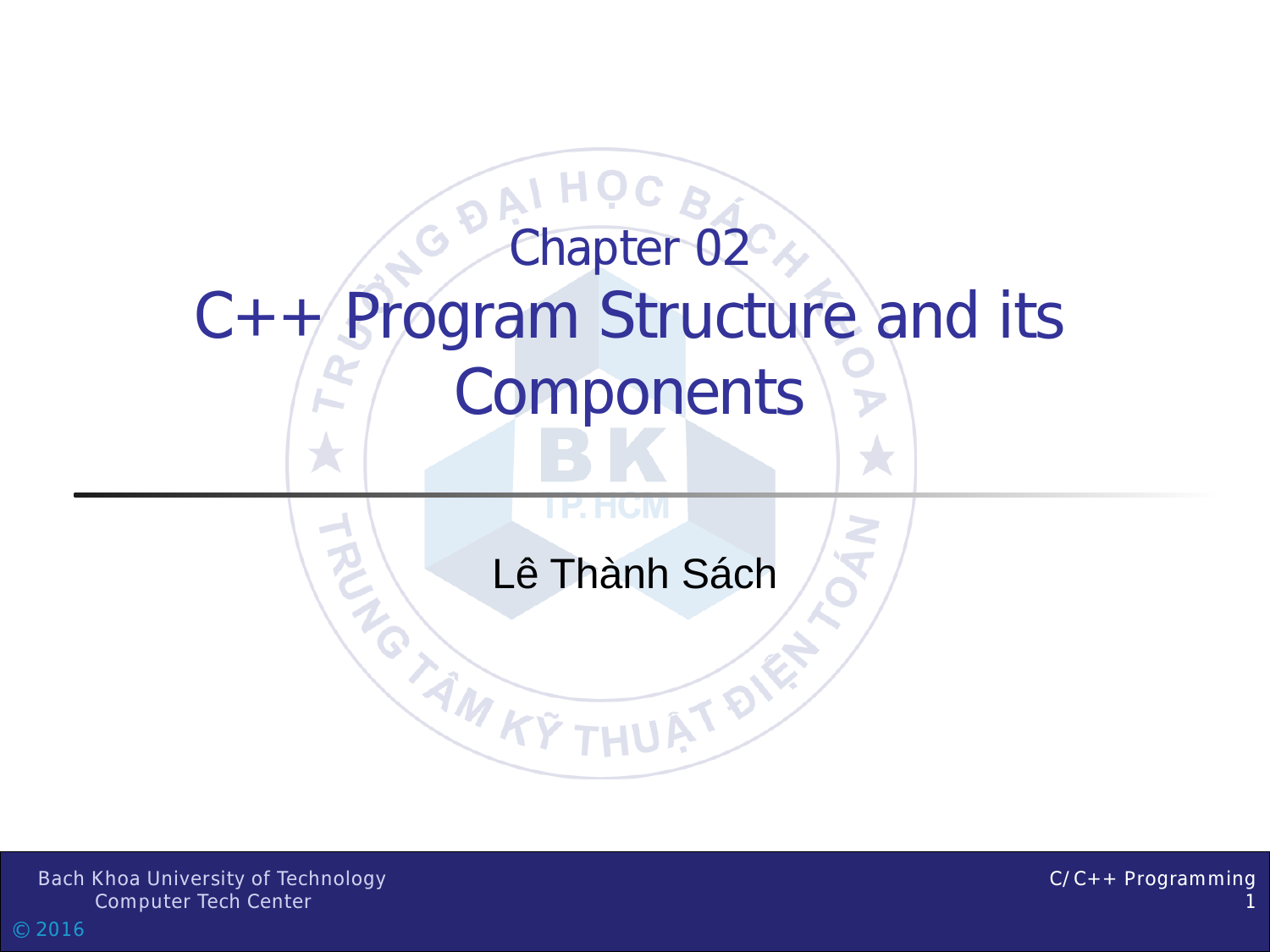

# Chapter 02 C++ Program Structure and its Components
Lê Thành Sách